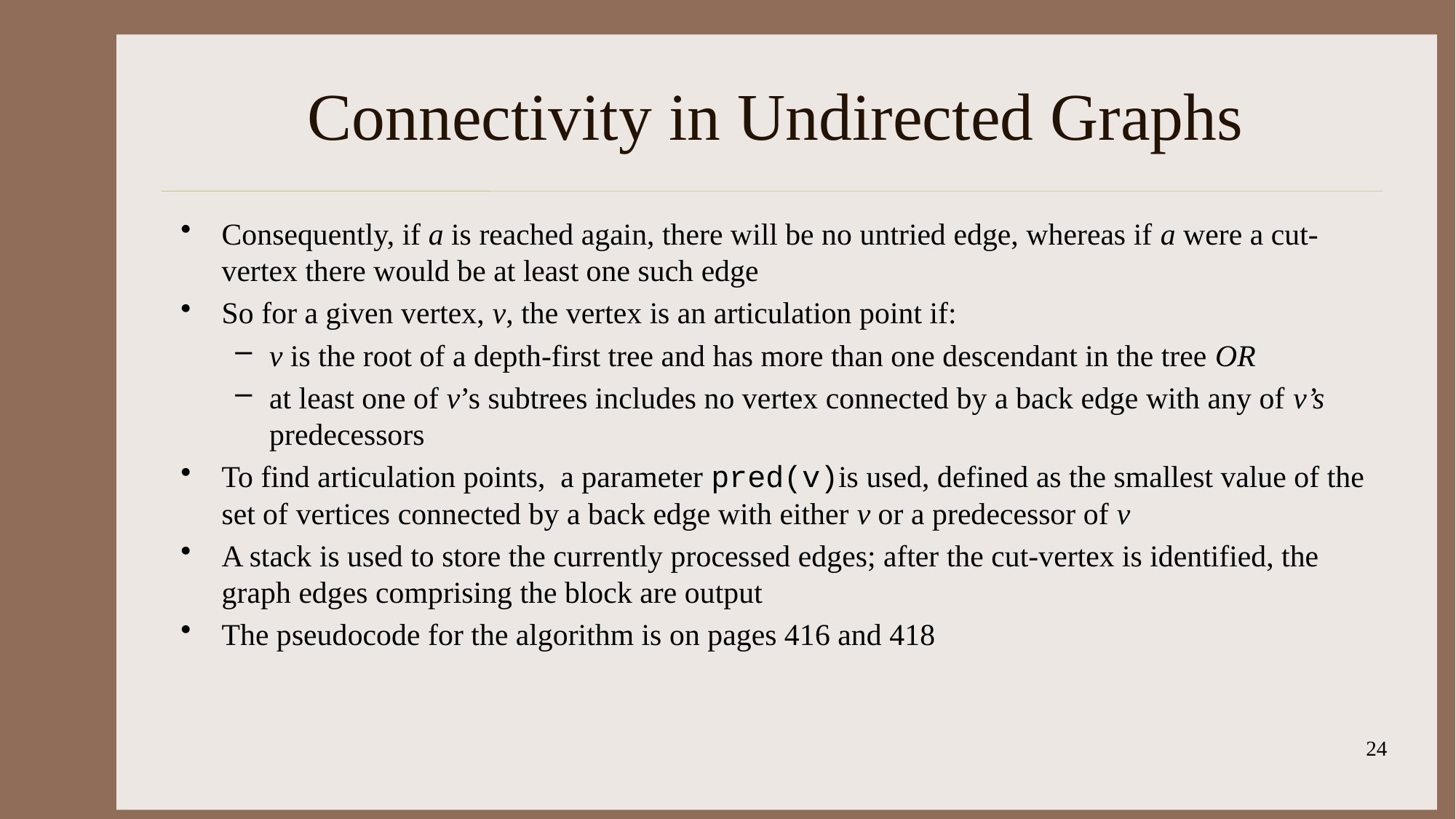

# Connectivity in Undirected Graphs
Consequently, if a is reached again, there will be no untried edge, whereas if a were a cut-vertex there would be at least one such edge
So for a given vertex, v, the vertex is an articulation point if:
v is the root of a depth-first tree and has more than one descendant in the tree OR
at least one of v’s subtrees includes no vertex connected by a back edge with any of v’s predecessors
To find articulation points,  a parameter pred(v)is used, defined as the smallest value of the set of vertices connected by a back edge with either v or a predecessor of v
A stack is used to store the currently processed edges; after the cut-vertex is identified, the graph edges comprising the block are output
The pseudocode for the algorithm is on pages 416 and 418
24